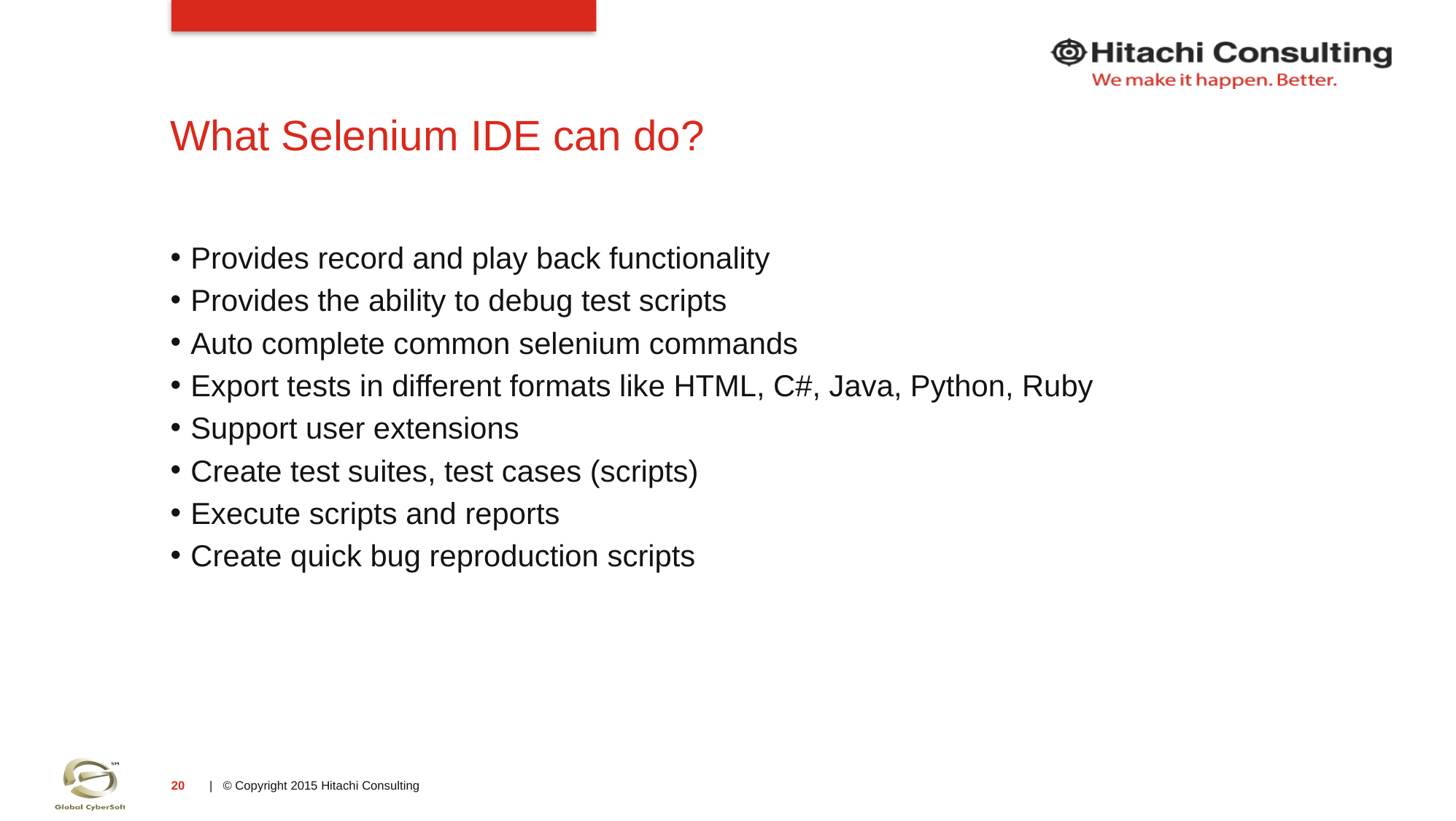

# What Selenium IDE can do?

Provides record and play back functionality
Provides the ability to debug test scripts
Auto complete common selenium commands
Export tests in different formats like HTML, C#, Java, Python, Ruby
Support user extensions
Create test suites, test cases (scripts)
Execute scripts and reports
Create quick bug reproduction scripts